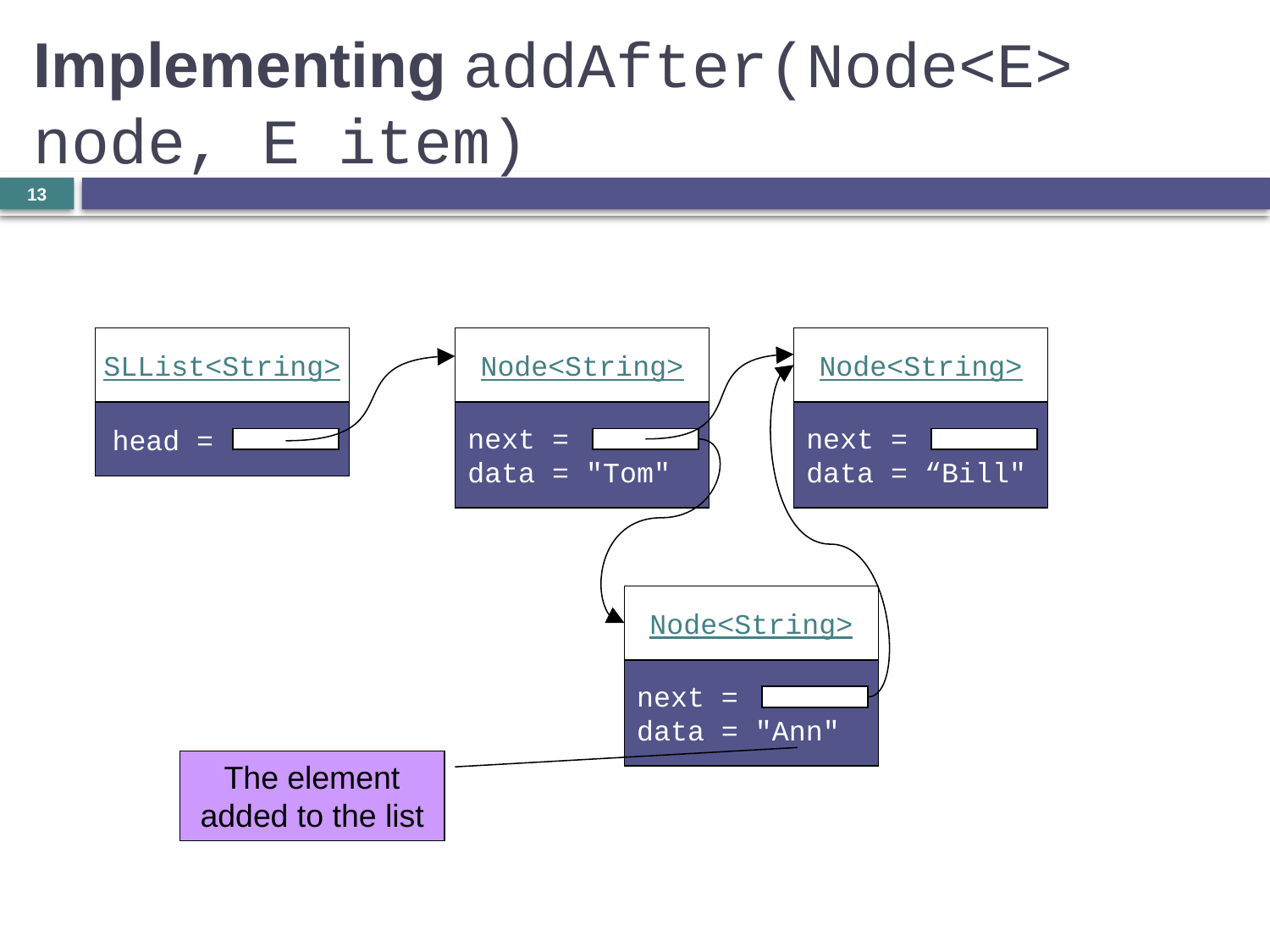

# Implementing addAfter(Node<E> node, E item)
13
SLList<String>
head =

Node<String>
next =
data = "Tom"

Node<String>
next =
data = “Bill"

Node<String>
next =
data = "Ann"

The element added to the list